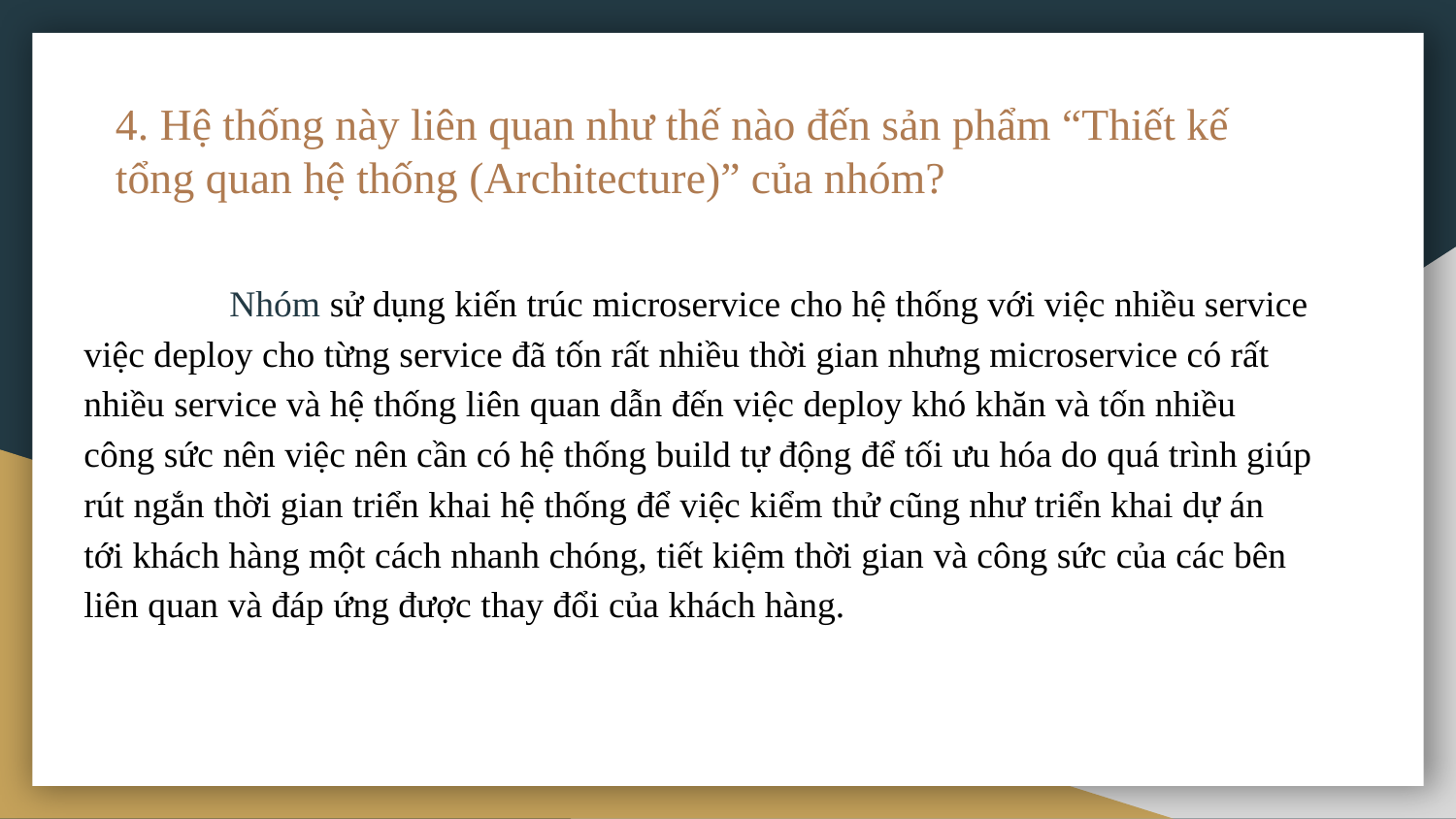

# 4. Hệ thống này liên quan như thế nào đến sản phẩm “Thiết kế tổng quan hệ thống (Architecture)” của nhóm?
	Nhóm sử dụng kiến trúc microservice cho hệ thống với việc nhiều service việc deploy cho từng service đã tốn rất nhiều thời gian nhưng microservice có rất nhiều service và hệ thống liên quan dẫn đến việc deploy khó khăn và tốn nhiều công sức nên việc nên cần có hệ thống build tự động để tối ưu hóa do quá trình giúp rút ngắn thời gian triển khai hệ thống để việc kiểm thử cũng như triển khai dự án tới khách hàng một cách nhanh chóng, tiết kiệm thời gian và công sức của các bên liên quan và đáp ứng được thay đổi của khách hàng.